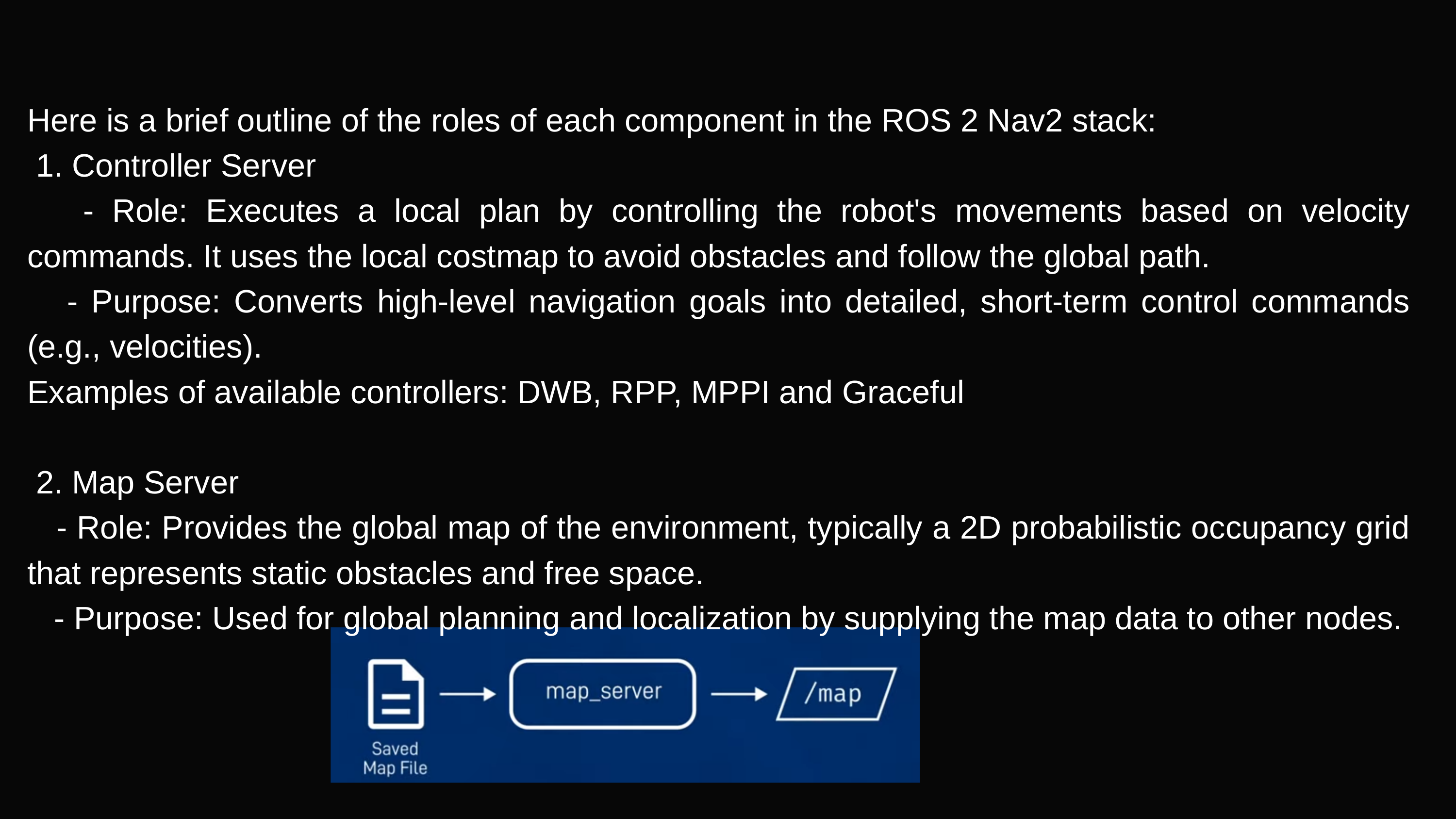

Here is a brief outline of the roles of each component in the ROS 2 Nav2 stack:
 1. Controller Server
   - Role: Executes a local plan by controlling the robot's movements based on velocity commands. It uses the local costmap to avoid obstacles and follow the global path.
   - Purpose: Converts high-level navigation goals into detailed, short-term control commands (e.g., velocities).
Examples of available controllers: DWB, RPP, MPPI and Graceful

 2. Map Server
   - Role: Provides the global map of the environment, typically a 2D probabilistic occupancy grid that represents static obstacles and free space.
   - Purpose: Used for global planning and localization by supplying the map data to other nodes.